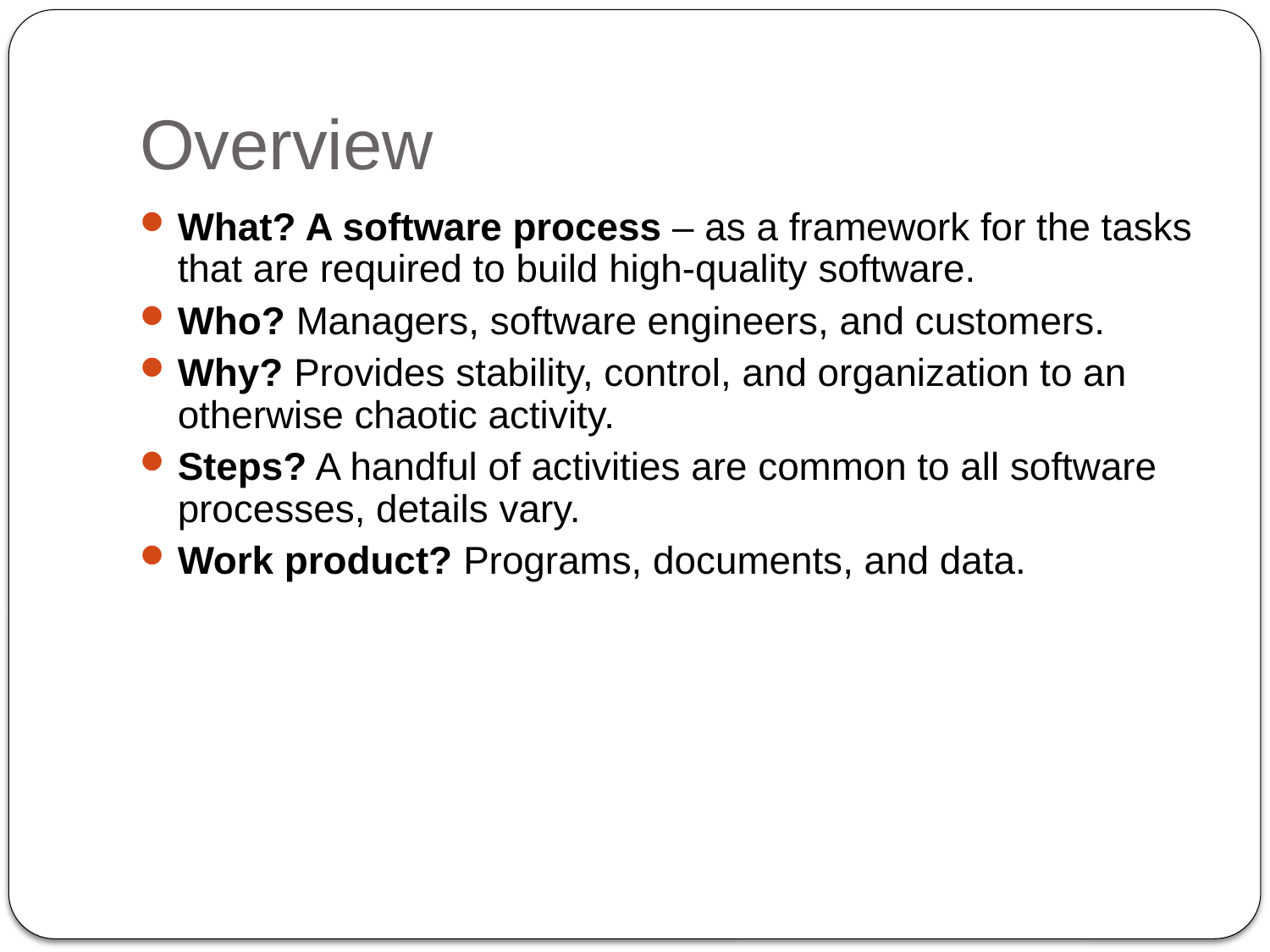

# Overview
What? A software process – as a framework for the tasks that are required to build high-quality software.
Who? Managers, software engineers, and customers.
Why? Provides stability, control, and organization to an otherwise chaotic activity.
Steps? A handful of activities are common to all software processes, details vary.
Work product? Programs, documents, and data.